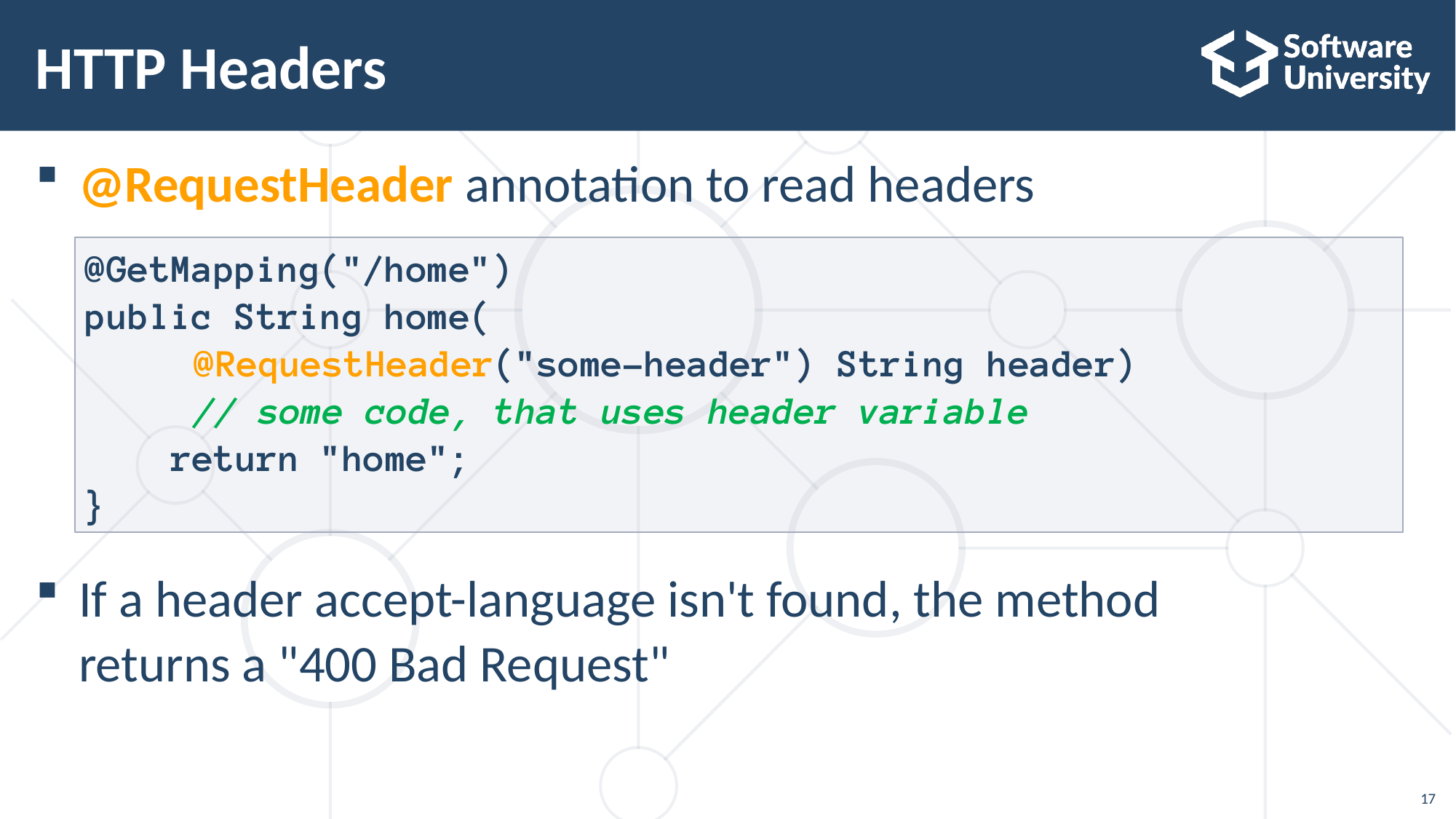

# HTTP Headers
@RequestHeader annotation to read headers

If a header accept-language isn't found, the method
returns a "400 Bad Request"
@GetMapping("/home")
public String home(
	@RequestHeader("some-header") String header)
	// some code, that uses header variable
    return "home";
}
17